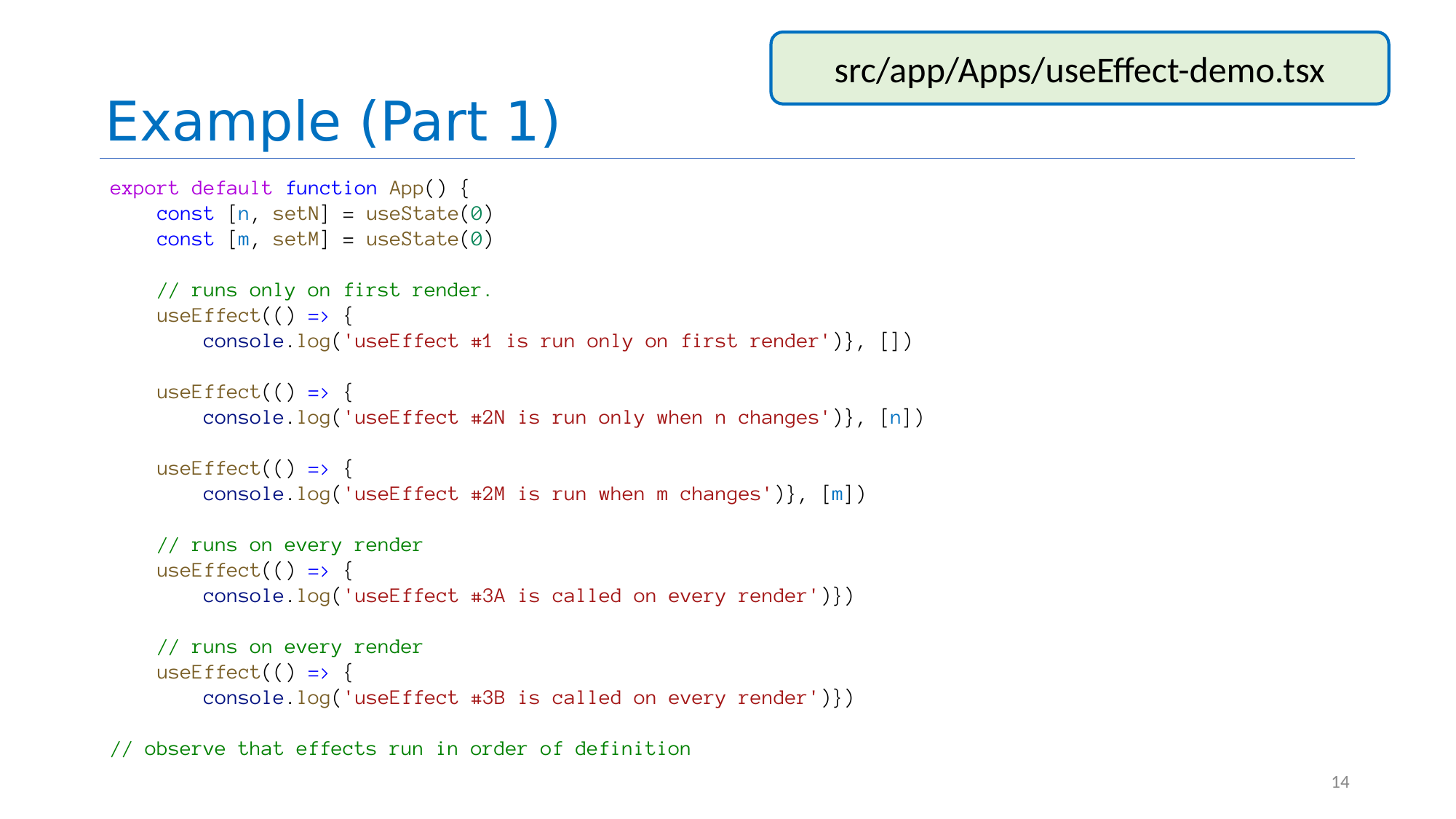

# Example (Part 1)
src/app/Apps/useEffect-demo.tsx
export default function App() {
    const [n, setN] = useState(0)
    const [m, setM] = useState(0)
   
    // runs only on first render.
    useEffect(() => {
        console.log('useEffect #1 is run only on first render')}, [])
    useEffect(() => {
        console.log('useEffect #2N is run only when n changes')}, [n])
    useEffect(() => {
        console.log('useEffect #2M is run when m changes')}, [m])
    // runs on every render
    useEffect(() => {
        console.log('useEffect #3A is called on every render')})
    // runs on every render
    useEffect(() => {
        console.log('useEffect #3B is called on every render')})

// observe that effects run in order of definition

14